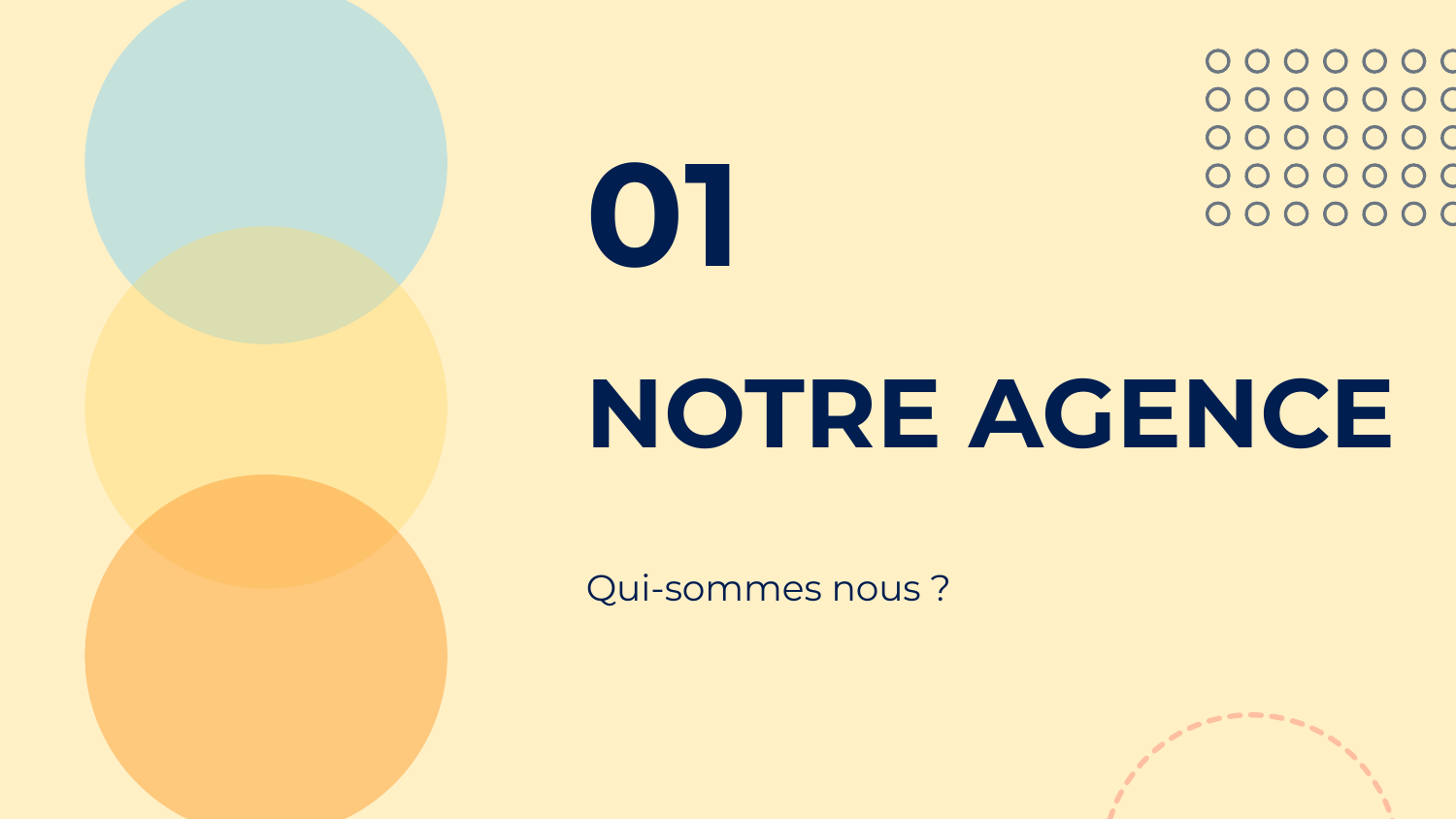

01
# NOTRE AGENCE
Qui-sommes nous ?